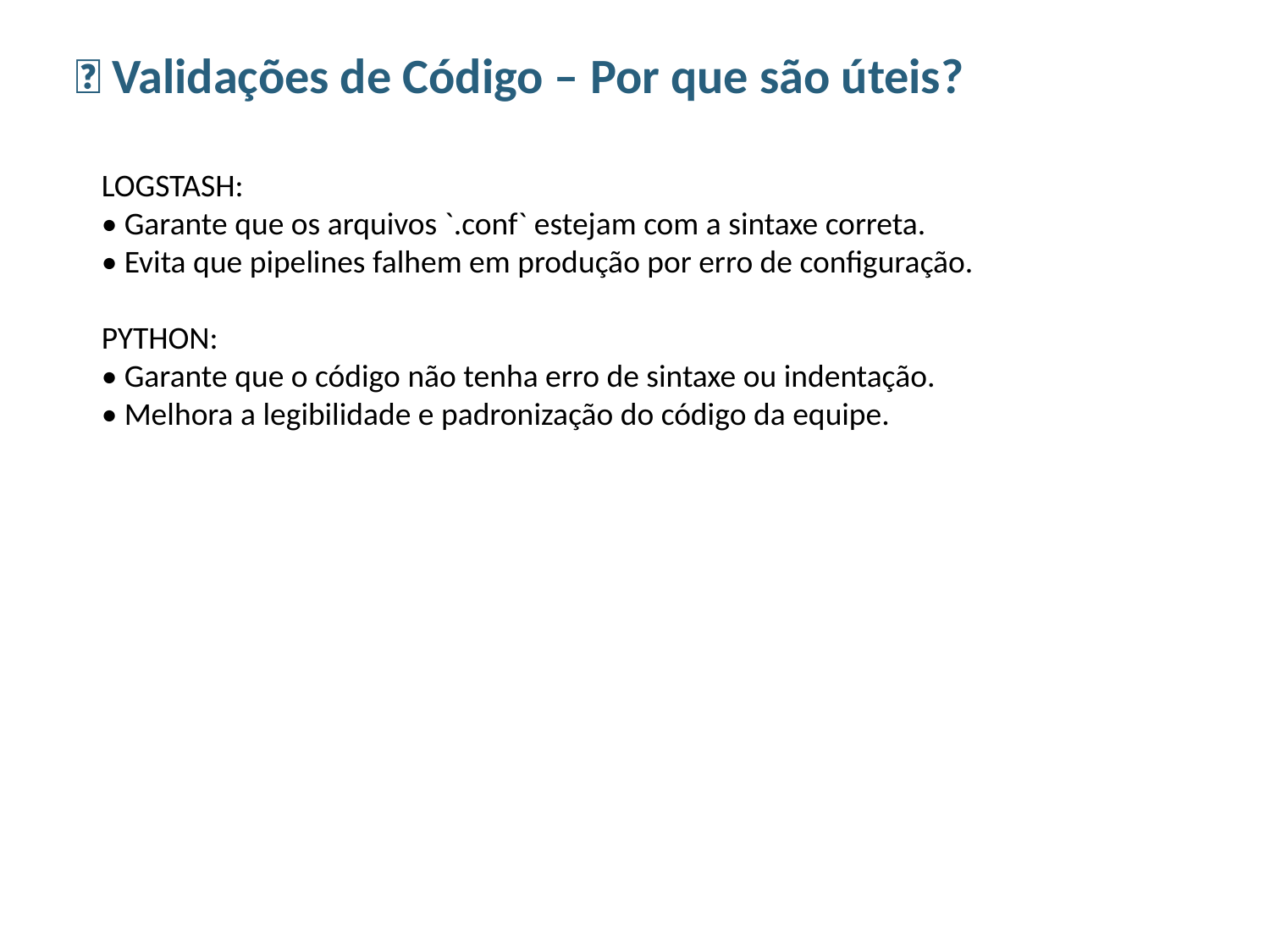

🧪 Validações de Código – Por que são úteis?
LOGSTASH:
• Garante que os arquivos `.conf` estejam com a sintaxe correta.
• Evita que pipelines falhem em produção por erro de configuração.

PYTHON:
• Garante que o código não tenha erro de sintaxe ou indentação.
• Melhora a legibilidade e padronização do código da equipe.